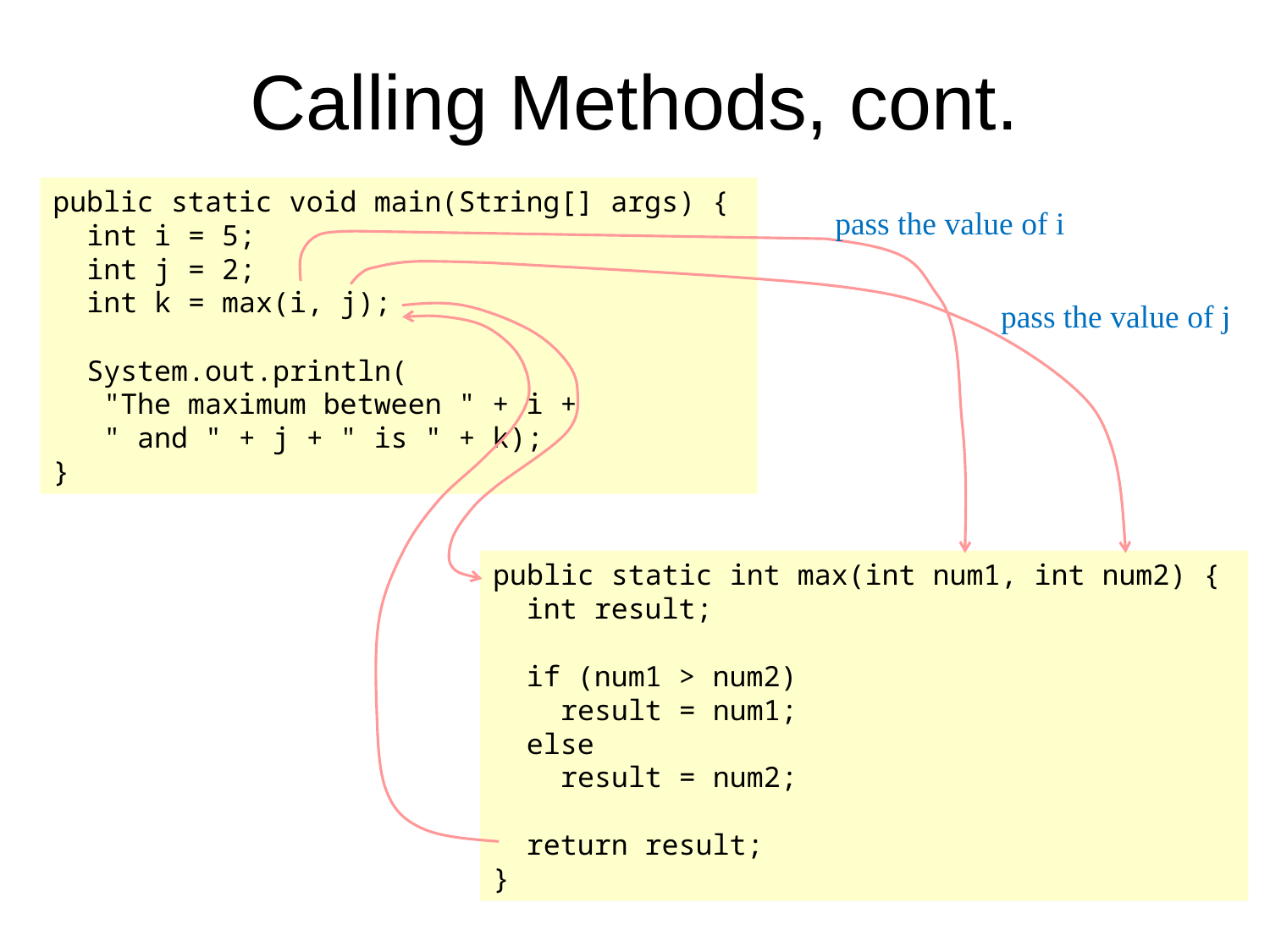

Calling Methods, cont.
public static void main(String[] args) {
  int i = 5;
  int j = 2;
  int k = max(i, j);

  System.out.println(
   "The maximum between " + i +
   " and " + j + " is " + k);
}
pass the value of i

pass the value of j

public static int max(int num1, int num2) {
  int result;

  if (num1 > num2)
    result = num1;
  else
    result = num2;

  return result;
}
48